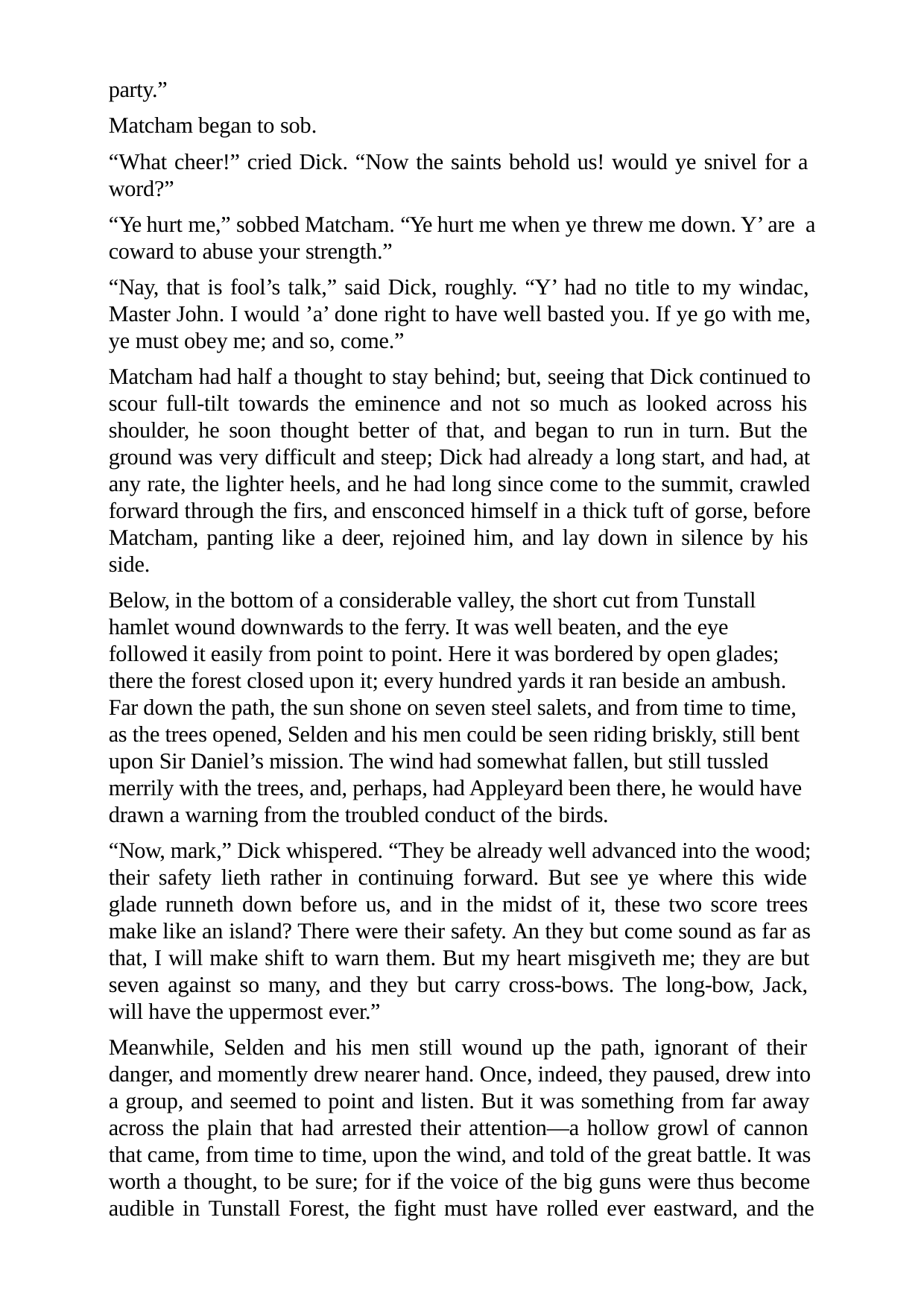

party.”
Matcham began to sob.
“What cheer!” cried Dick. “Now the saints behold us! would ye snivel for a  word?”
“Ye hurt me,” sobbed Matcham. “Ye hurt me when ye threw me down. Y’ are  a coward to abuse your strength.”
“Nay, that is fool’s talk,” said Dick, roughly. “Y’ had no title to my windac,  Master John. I would ’a’ done right to have well basted you. If ye go with me,  ye must obey me; and so, come.”
Matcham had half a thought to stay behind; but, seeing that Dick continued to  scour full-tilt towards the eminence and not so much as looked across his  shoulder, he soon thought better of that, and began to run in turn. But the  ground was very difficult and steep; Dick had already a long start, and had, at  any rate, the lighter heels, and he had long since come to the summit, crawled  forward through the firs, and ensconced himself in a thick tuft of gorse, before  Matcham, panting like a deer, rejoined him, and lay down in silence by his  side.
Below, in the bottom of a considerable valley, the short cut from Tunstall  hamlet wound downwards to the ferry. It was well beaten, and the eye  followed it easily from point to point. Here it was bordered by open glades;  there the forest closed upon it; every hundred yards it ran beside an ambush.  Far down the path, the sun shone on seven steel salets, and from time to time,  as the trees opened, Selden and his men could be seen riding briskly, still bent  upon Sir Daniel’s mission. The wind had somewhat fallen, but still tussled  merrily with the trees, and, perhaps, had Appleyard been there, he would have  drawn a warning from the troubled conduct of the birds.
“Now, mark,” Dick whispered. “They be already well advanced into the wood;  their safety lieth rather in continuing forward. But see ye where this wide  glade runneth down before us, and in the midst of it, these two score trees  make like an island? There were their safety. An they but come sound as far as  that, I will make shift to warn them. But my heart misgiveth me; they are but  seven against so many, and they but carry cross-bows. The long-bow, Jack,  will have the uppermost ever.”
Meanwhile, Selden and his men still wound up the path, ignorant of their  danger, and momently drew nearer hand. Once, indeed, they paused, drew into  a group, and seemed to point and listen. But it was something from far away  across the plain that had arrested their attention—a hollow growl of cannon  that came, from time to time, upon the wind, and told of the great battle. It was  worth a thought, to be sure; for if the voice of the big guns were thus become  audible in Tunstall Forest, the fight must have rolled ever eastward, and the